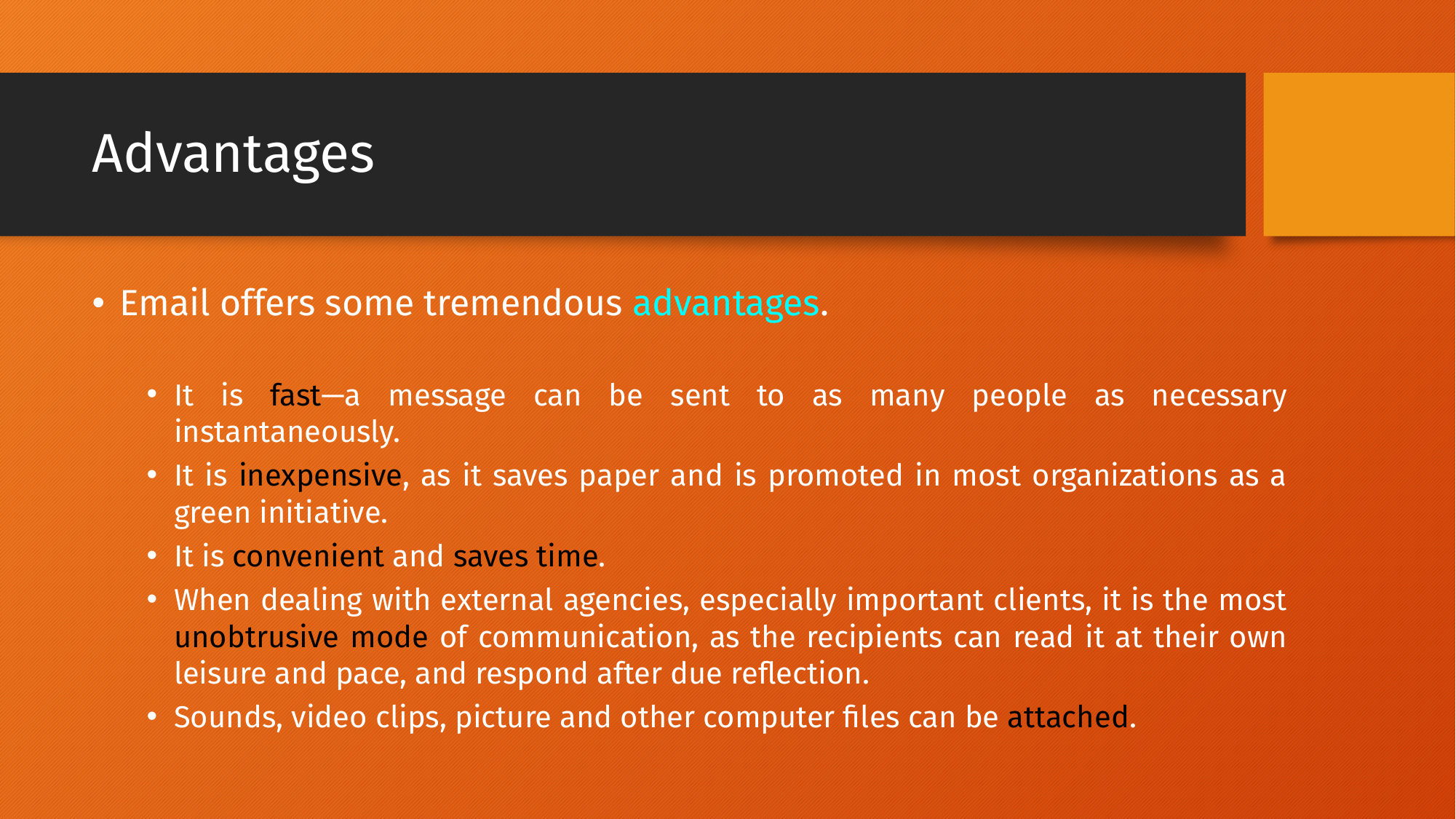

# Advantages
Email offers some tremendous advantages.

It is fast—a message can be sent to as many people as necessary instantaneously.
It is inexpensive, as it saves paper and is promoted in most organizations as a green initiative.
It is convenient and saves time.
When dealing with external agencies, especially important clients, it is the most unobtrusive mode of communication, as the recipients can read it at their own leisure and pace, and respond after due reflection.
Sounds, video clips, picture and other computer files can be attached.